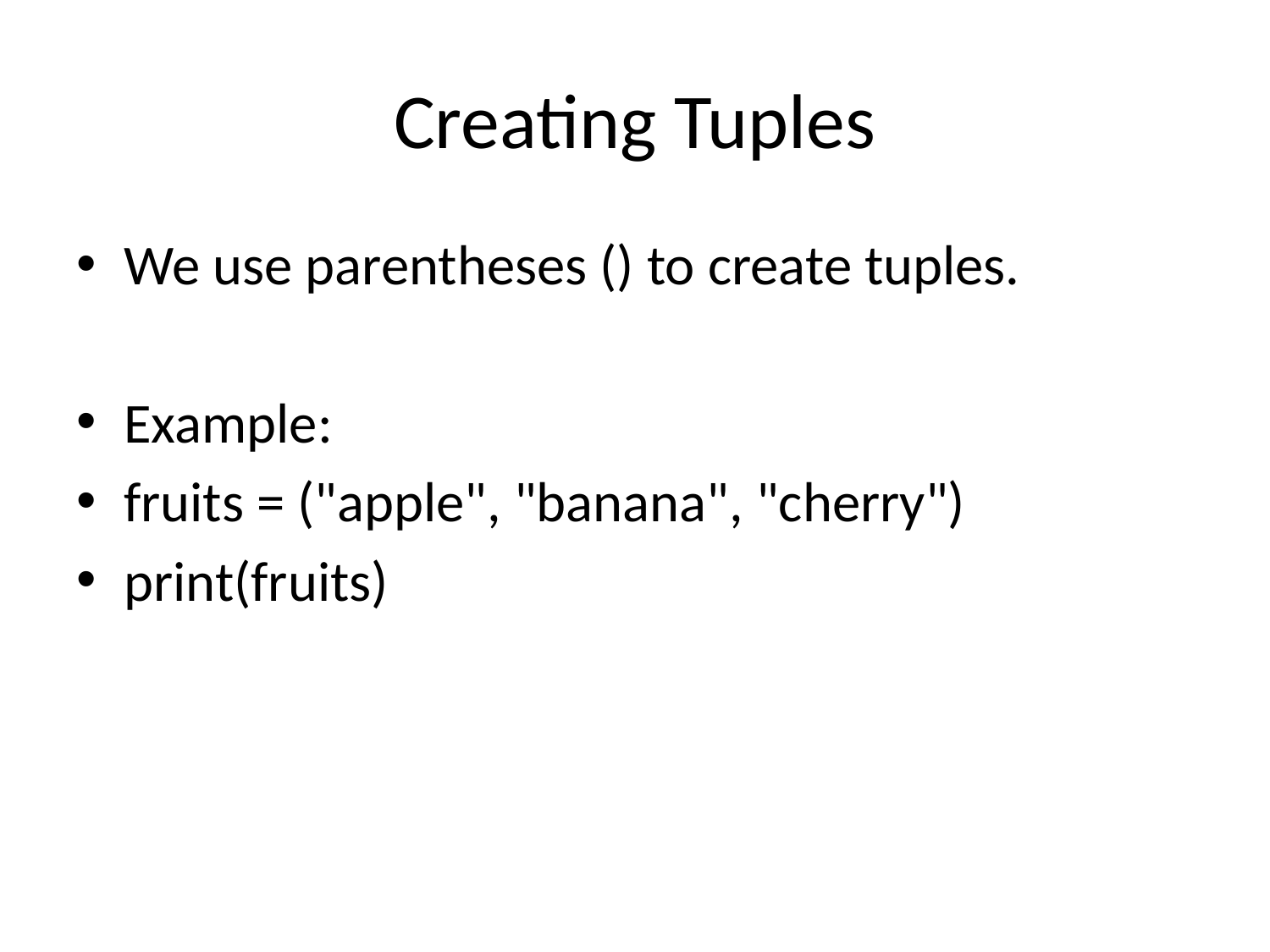

# Creating Tuples
We use parentheses () to create tuples.

Example:
fruits = ("apple", "banana", "cherry")
print(fruits)